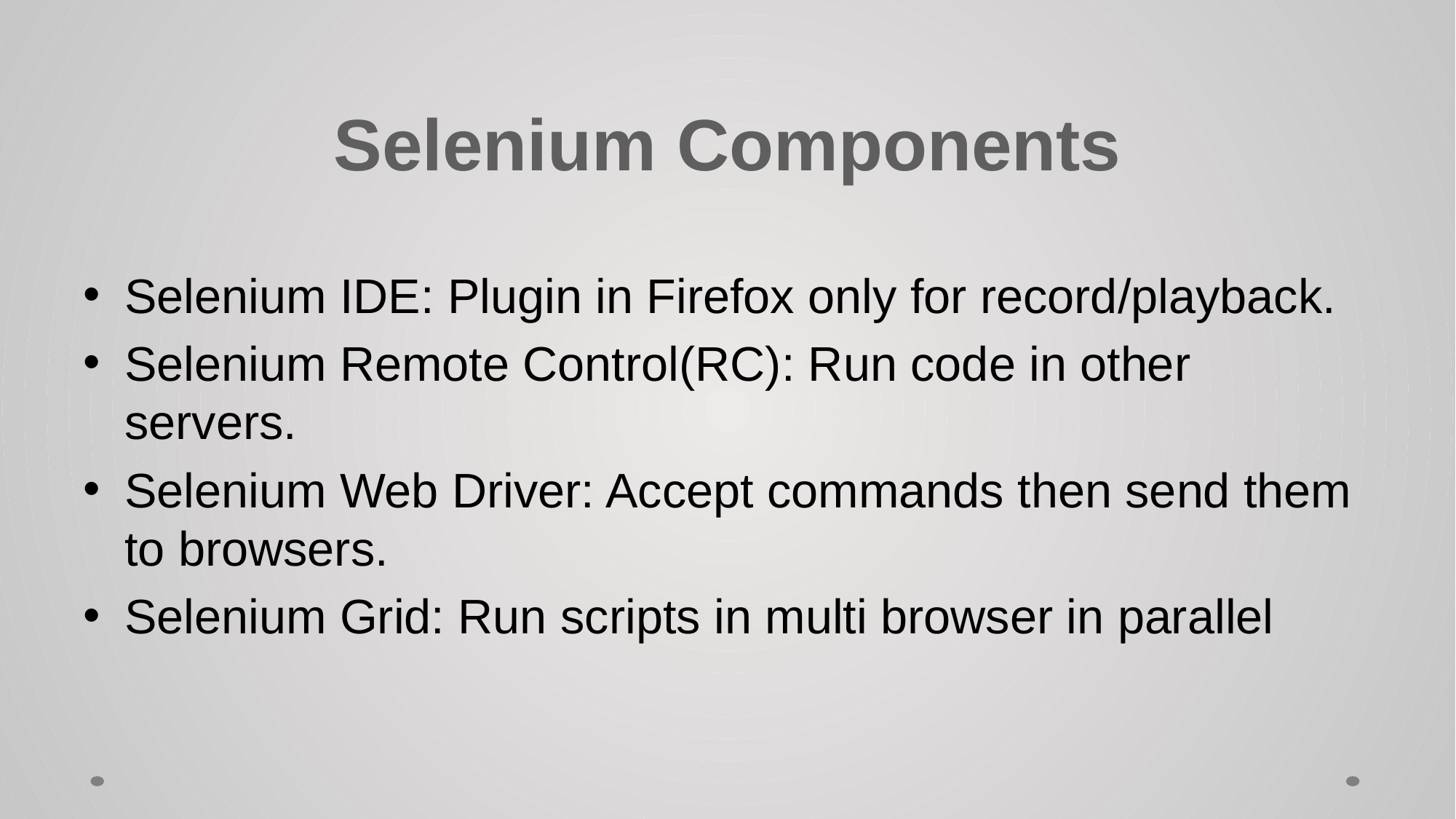

# Selenium Components

Selenium IDE: Plugin in Firefox only for record/playback.
Selenium Remote Control(RC): Run code in other servers.
Selenium Web Driver: Accept commands then send them to browsers.
Selenium Grid: Run scripts in multi browser in parallel